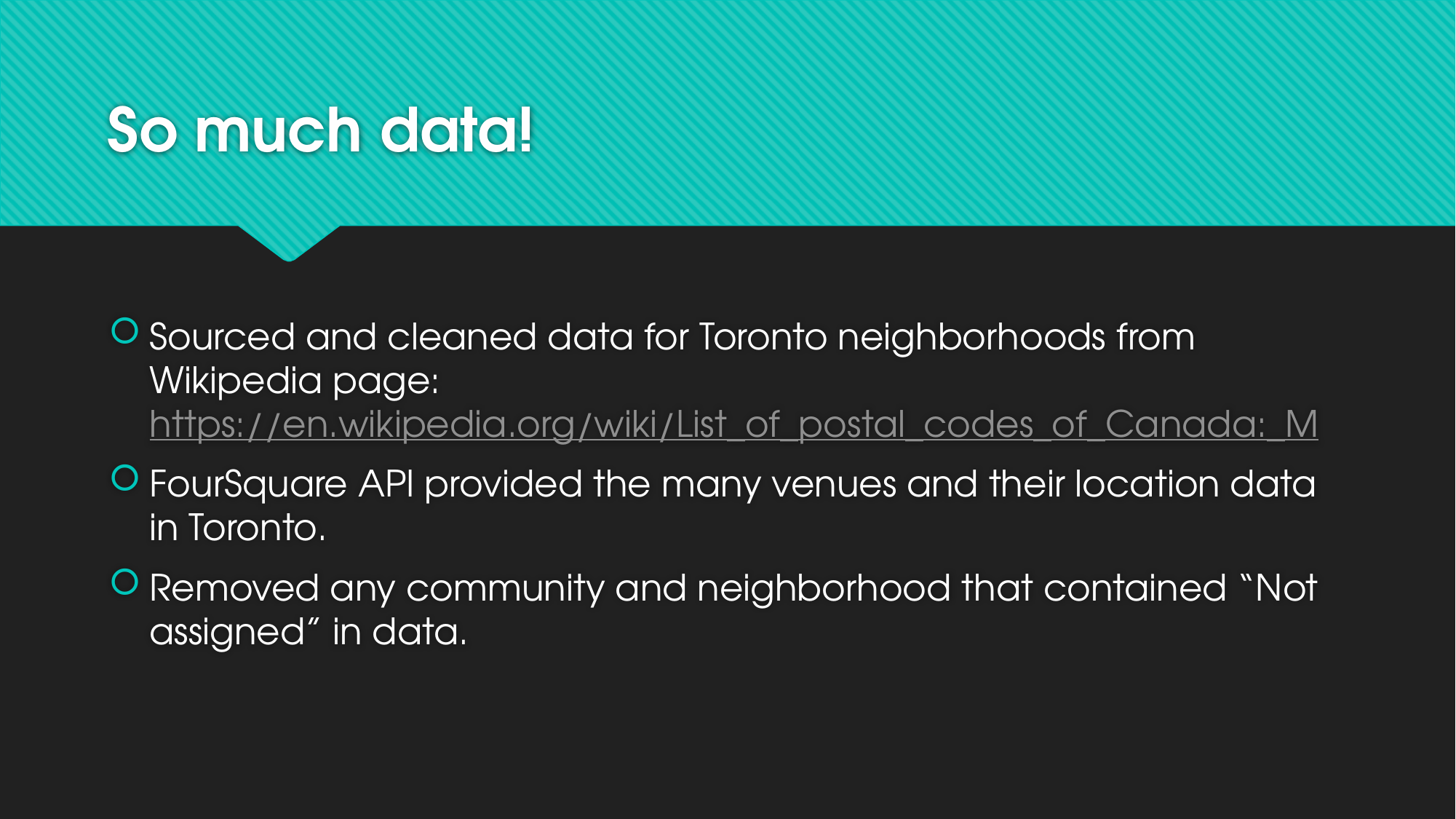

# So much data!
Sourced and cleaned data for Toronto neighborhoods from Wikipedia page: https://en.wikipedia.org/wiki/List_of_postal_codes_of_Canada:_M
FourSquare API provided the many venues and their location data in Toronto.
Removed any community and neighborhood that contained “Not assigned” in data.